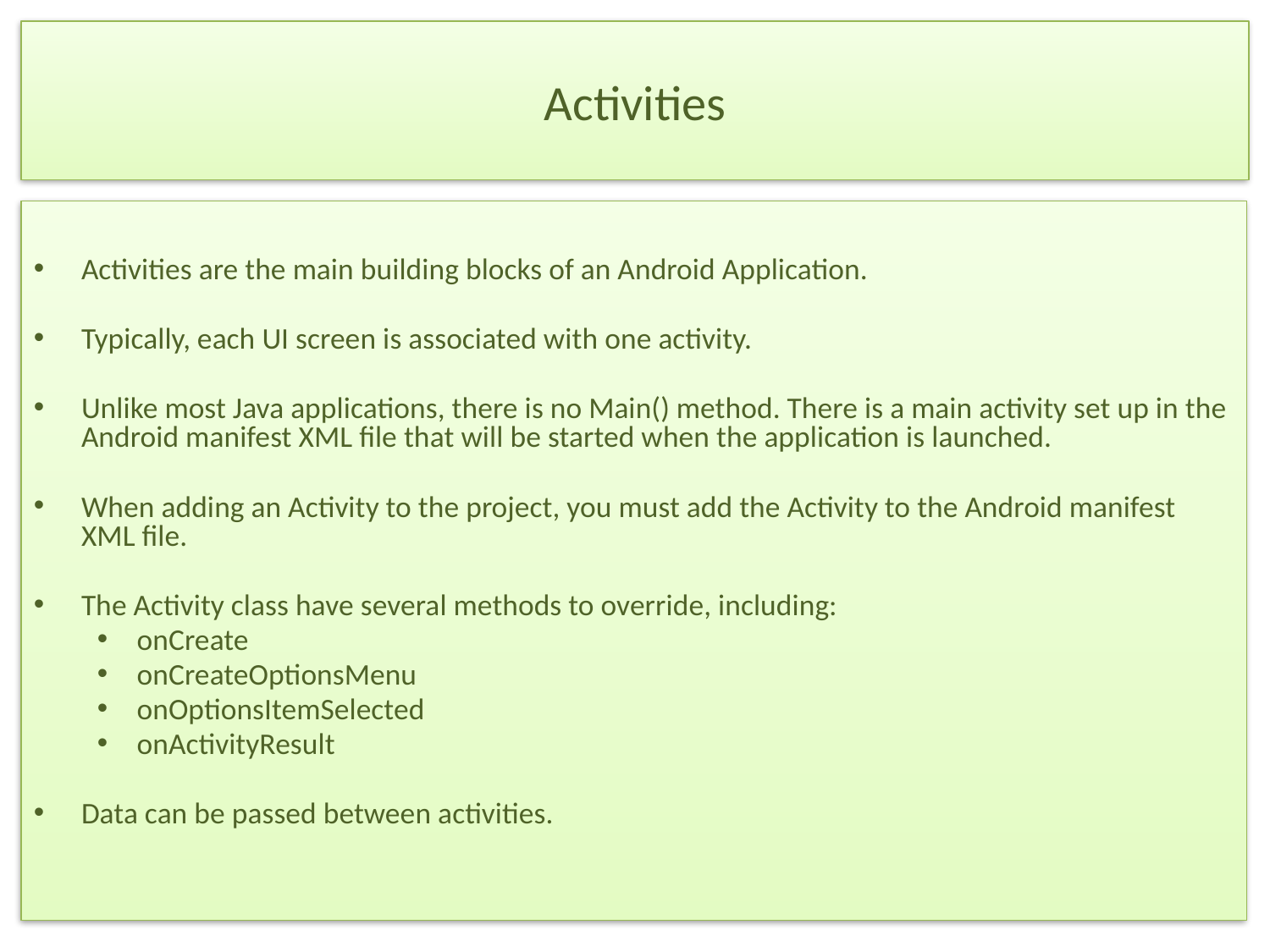

Activities
#
Activities are the main building blocks of an Android Application.

Typically, each UI screen is associated with one activity.

Unlike most Java applications, there is no Main() method. There is a main activity set up in the Android manifest XML file that will be started when the application is launched.

When adding an Activity to the project, you must add the Activity to the Android manifest XML file.

The Activity class have several methods to override, including:
onCreate
onCreateOptionsMenu
onOptionsItemSelected
onActivityResult

Data can be passed between activities.